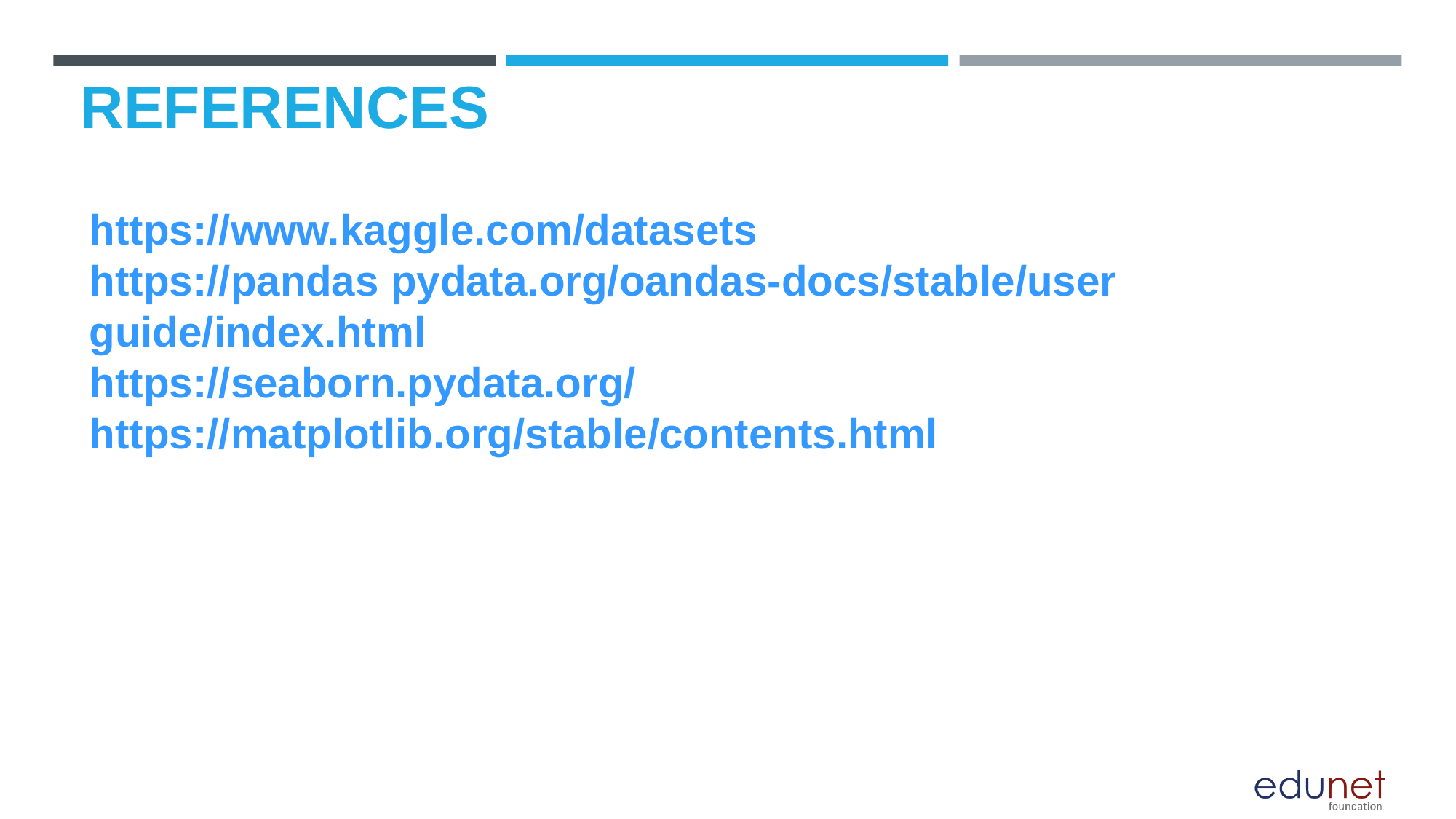

# REFERENCES
https://www.kaggle.com/datasets
https://pandas pydata.org/oandas-docs/stable/user guide/index.html
https://seaborn.pydata.org/
https://matplotlib.org/stable/contents.html